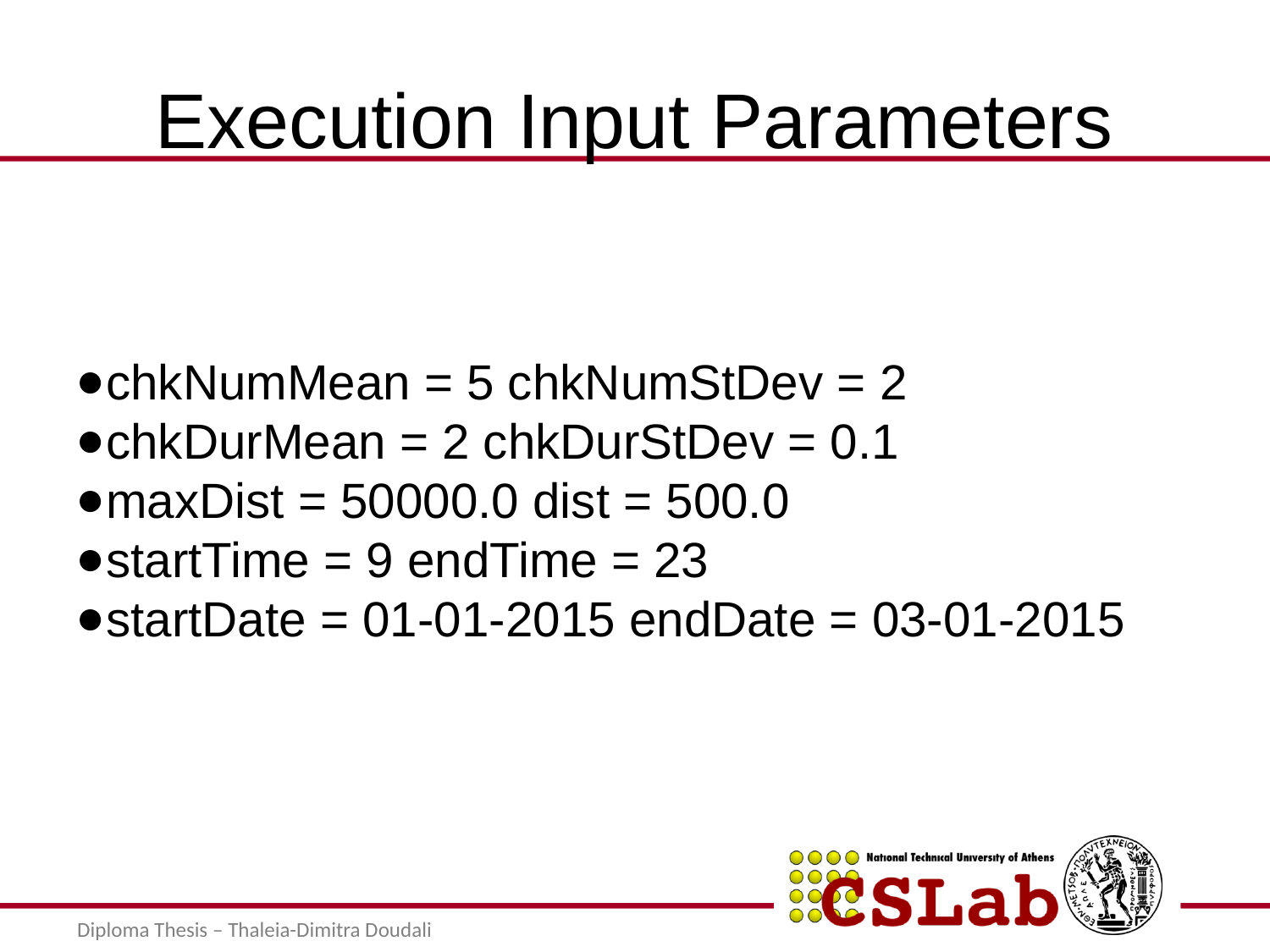

Execution Input Parameters
chkNumMean = 5 chkNumStDev = 2
chkDurMean = 2 chkDurStDev = 0.1
maxDist = 50000.0 dist = 500.0
startTime = 9 endTime = 23
startDate = 01-01-2015 endDate = 03-01-2015